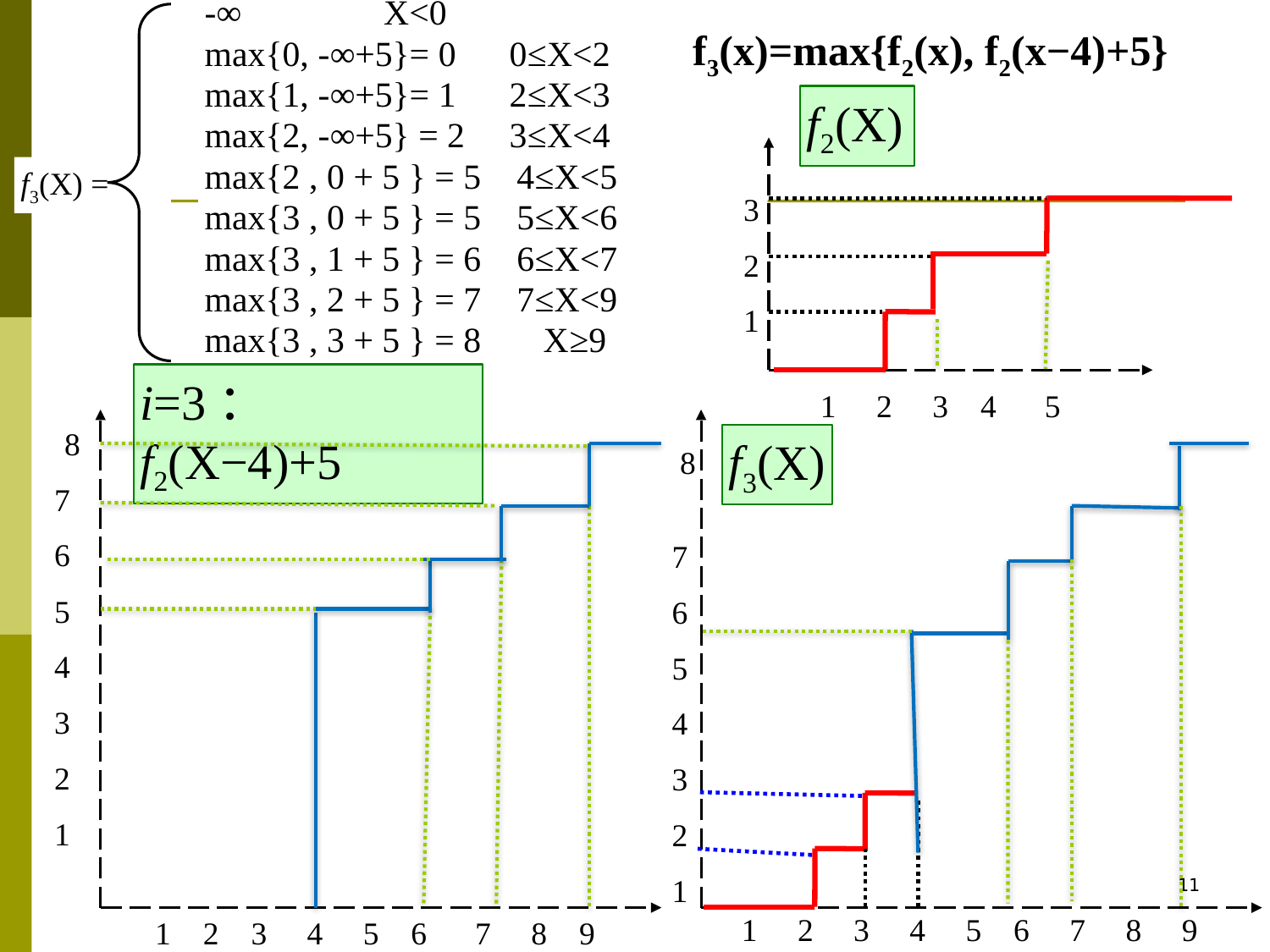

-∞                X<0
max{0, -∞+5}= 0      0≤X<2
max{1, -∞+5}= 1      2≤X<3
max{2, -∞+5} = 2     3≤X<4
max{2 , 0 + 5 } = 5    4≤X<5
max{3 , 0 + 5 } = 5    5≤X<6
max{3 , 1 + 5 } = 6    6≤X<7
max{3 , 2 + 5 } = 7    7≤X<9
max{3 , 3 + 5 } = 8       X≥9

f3(X) =
f3(x)=max{f2(x), f2(x−4)+5}
f2(X)

3
2
1
     1     2     3    4      5

i=3：f2(X−4)+5

 8
7
6
5
4
3
2
1
        1    2    3     4     5    6      7     8    9

 8
7
6
5
4
3
2
1
 1     2     3     4     5    6     7     8     9
f3(X)

11